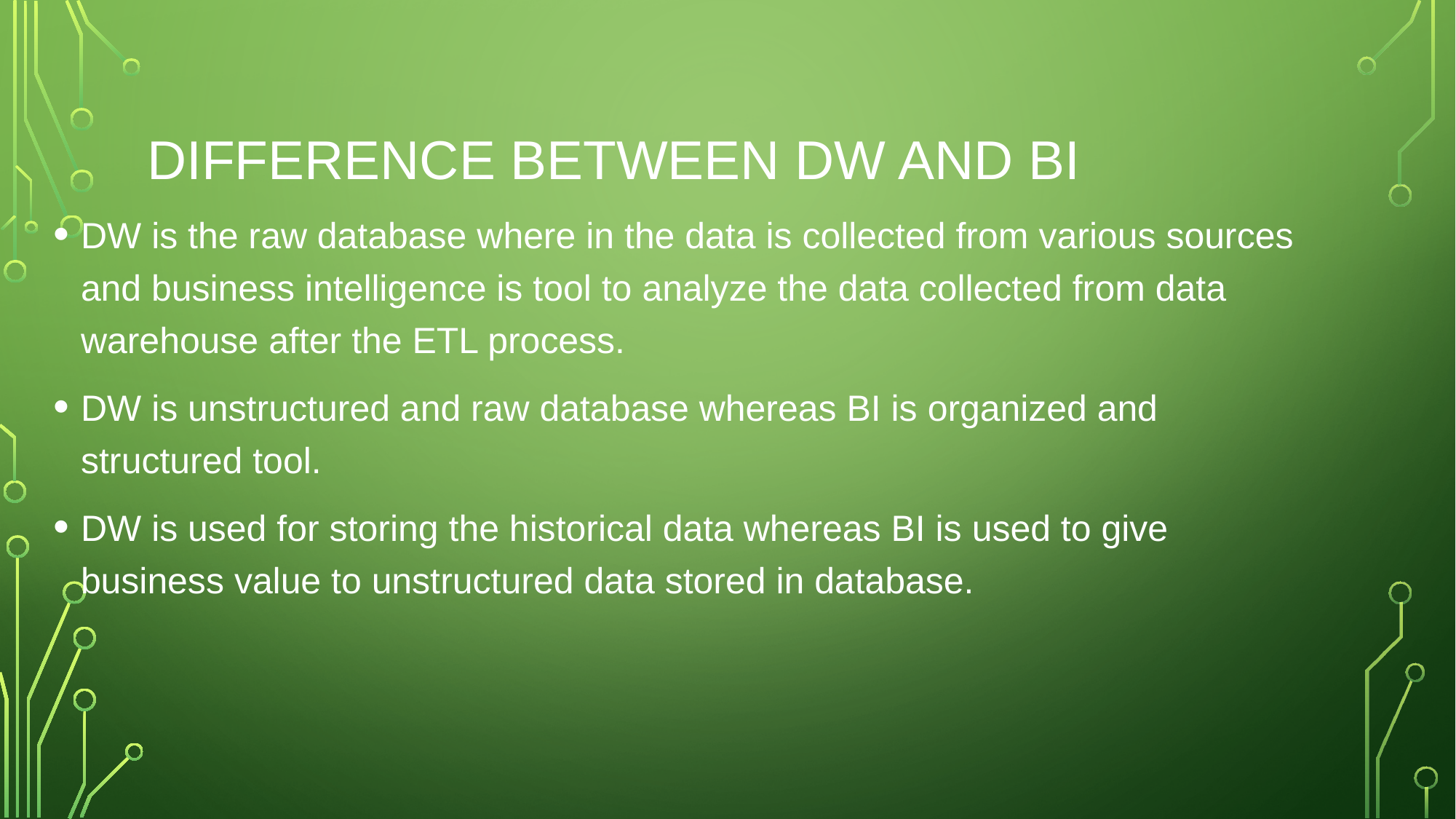

# Difference between dw and bi
DW is the raw database where in the data is collected from various sources and business intelligence is tool to analyze the data collected from data warehouse after the ETL process.
DW is unstructured and raw database whereas BI is organized and structured tool.
DW is used for storing the historical data whereas BI is used to give business value to unstructured data stored in database.